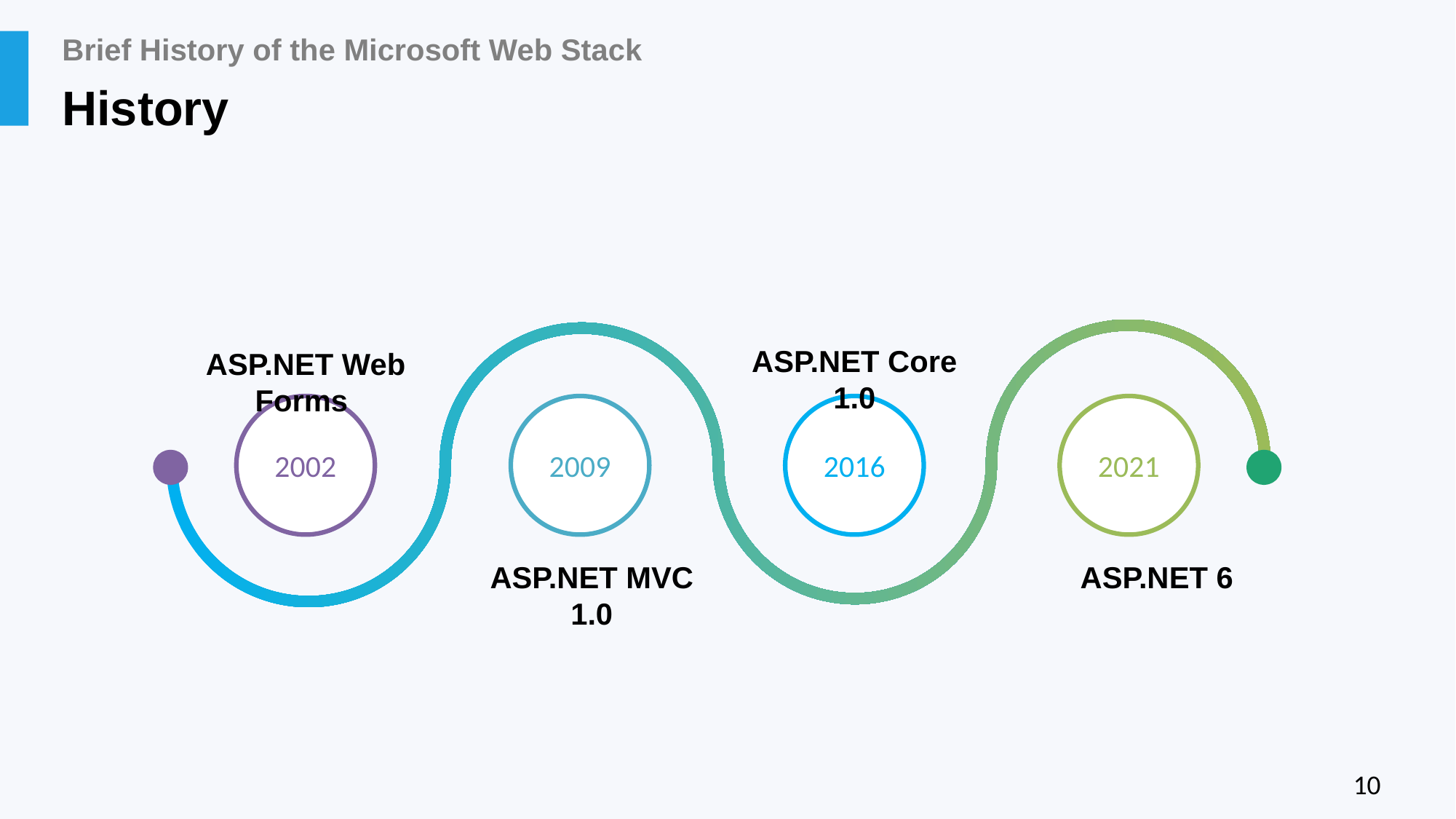

# Brief History of the Microsoft Web Stack
History

ASP.NET Core 1.0
ASP.NET Web Forms

2002
2009
2016
2021

ASP.NET MVC 1.0
ASP.NET 6